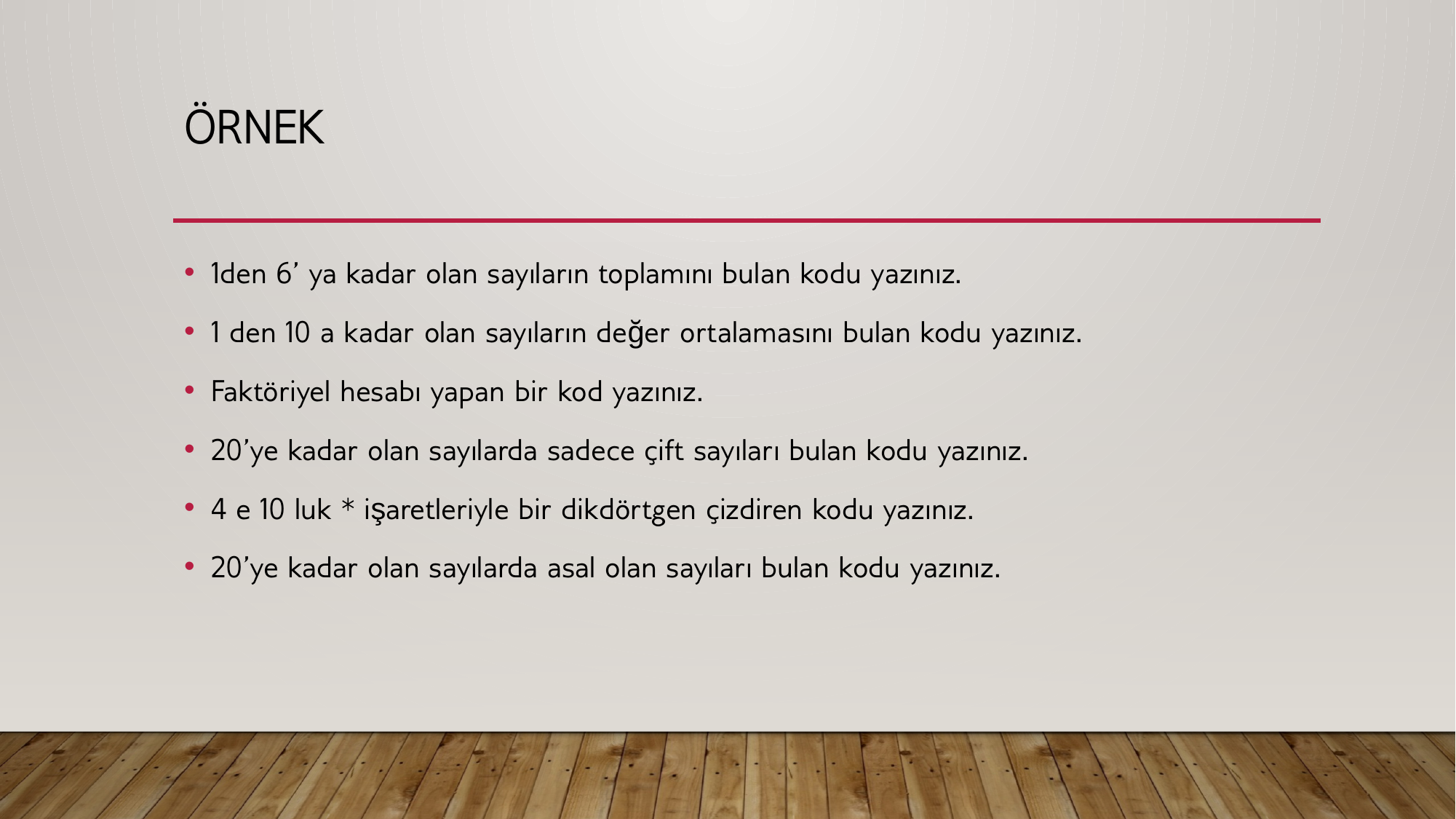

75
# Örnek
1den 6’ ya kadar olan sayıların toplamını bulan kodu yazınız.
1 den 10 a kadar olan sayıların değer ortalamasını bulan kodu yazınız.
Faktöriyel hesabı yapan bir kod yazınız.
20’ye kadar olan sayılarda sadece çift sayıları bulan kodu yazınız.
4 e 10 luk * işaretleriyle bir dikdörtgen çizdiren kodu yazınız.
20’ye kadar olan sayılarda asal olan sayıları bulan kodu yazınız.